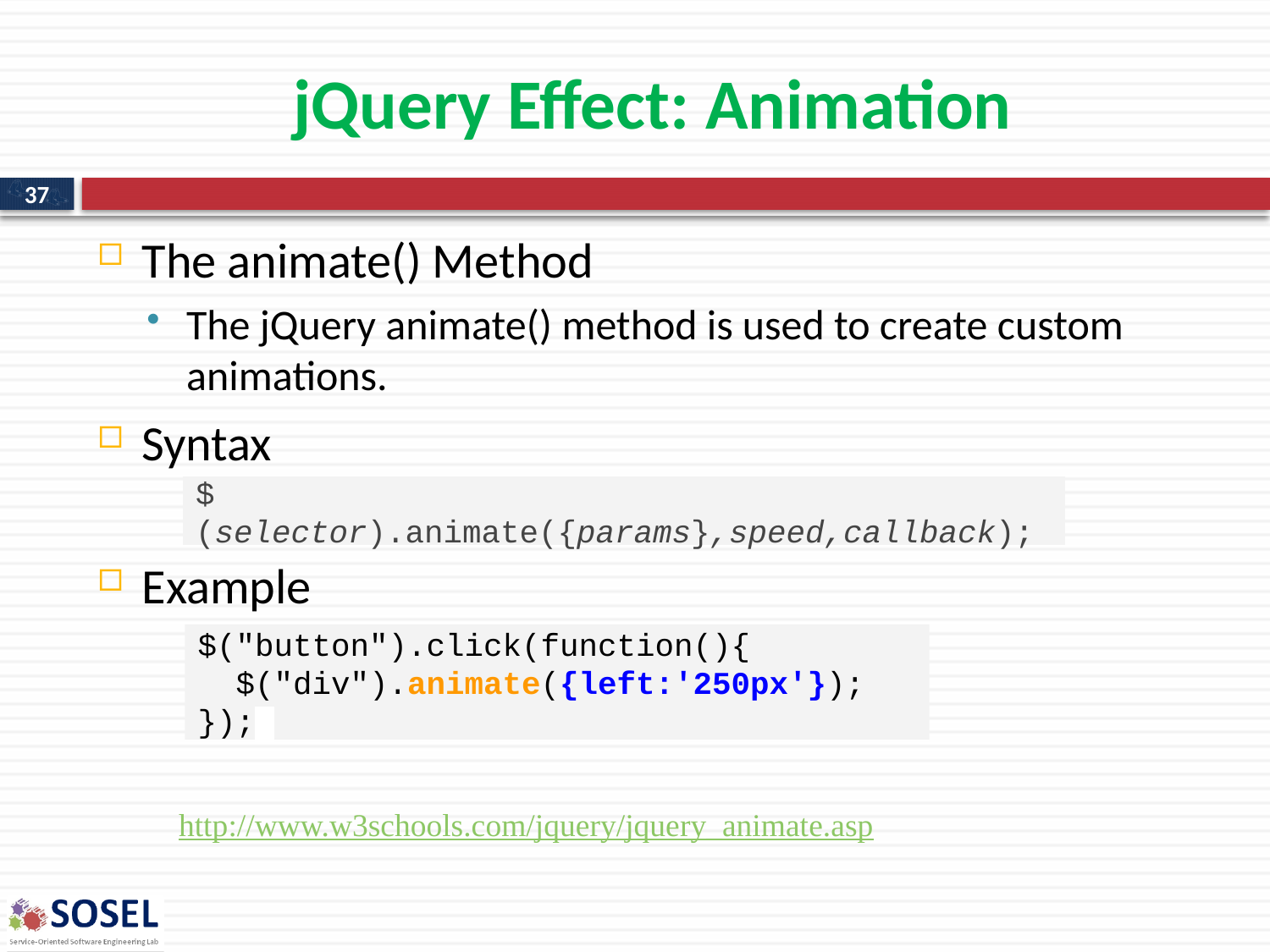

# jQuery Effect: Animation
37
The animate() Method
The jQuery animate() method is used to create custom animations.
Syntax

Example

$(selector).animate({params},speed,callback);
$("button").click(function(){
  $("div").animate({left:'250px'});
});
http://www.w3schools.com/jquery/jquery_animate.asp